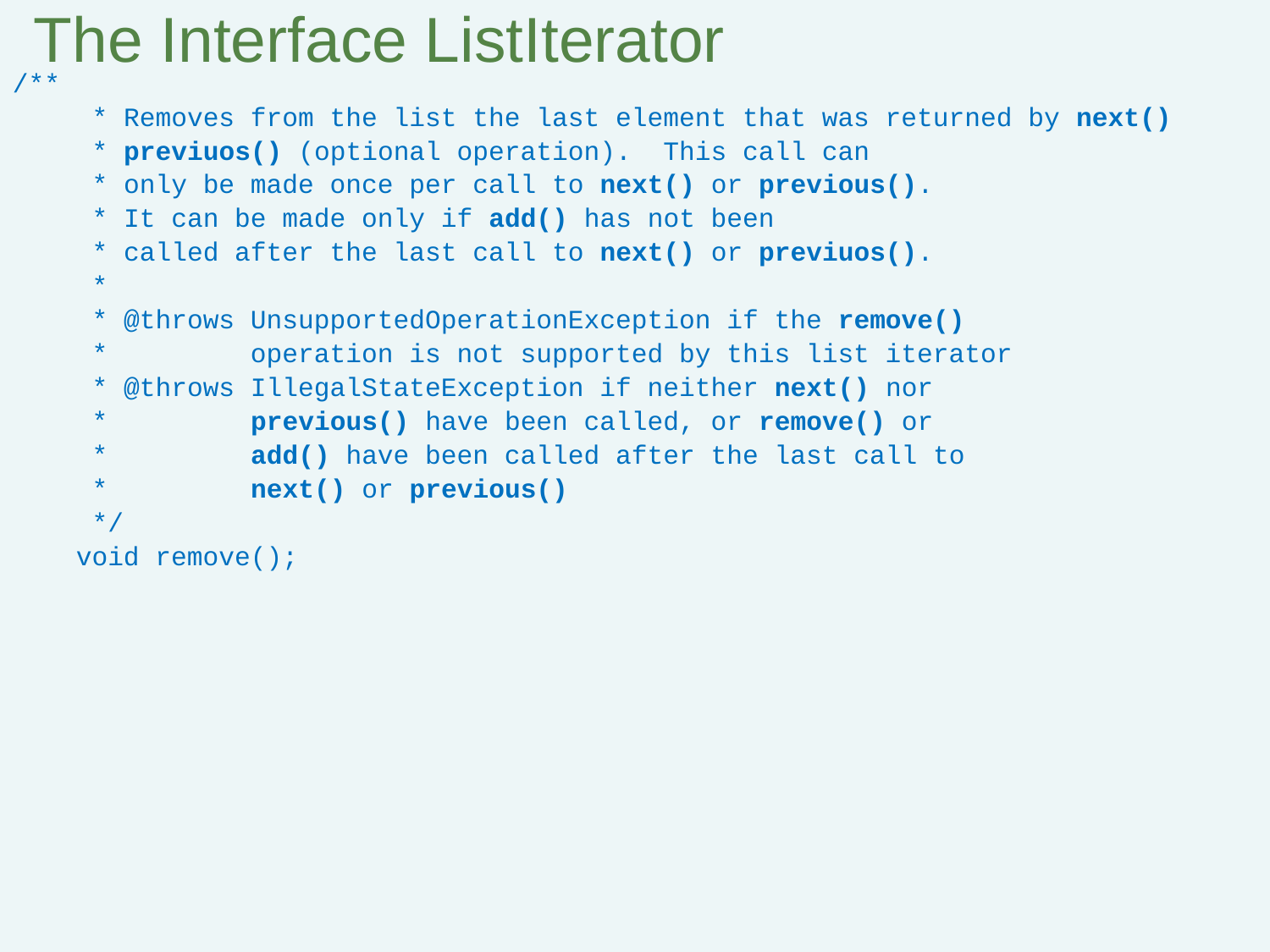

# The Interface ListIterator
/**
     * Removes from the list the last element that was returned by next()
     * previuos() (optional operation).  This call can
     * only be made once per call to next() or previous().
     * It can be made only if add() has not been
     * called after the last call to next() or previuos().
     *
     * @throws UnsupportedOperationException if the remove()
     *         operation is not supported by this list iterator
     * @throws IllegalStateException if neither next() nor
     *         previous() have been called, or remove() or
     *         add() have been called after the last call to
     *         next() or previous()
     */
    void remove();